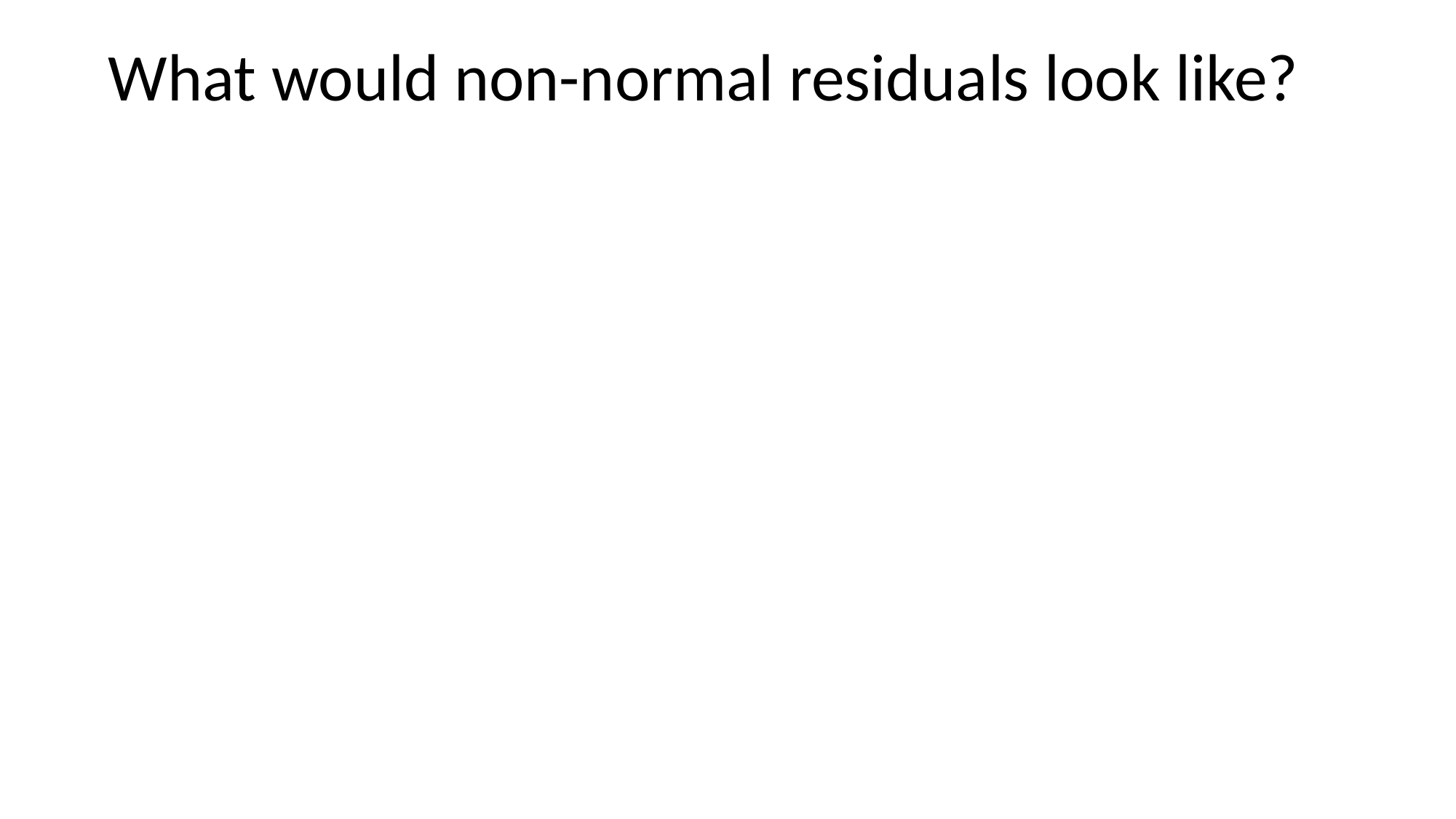

# What would non-normal residuals look like?